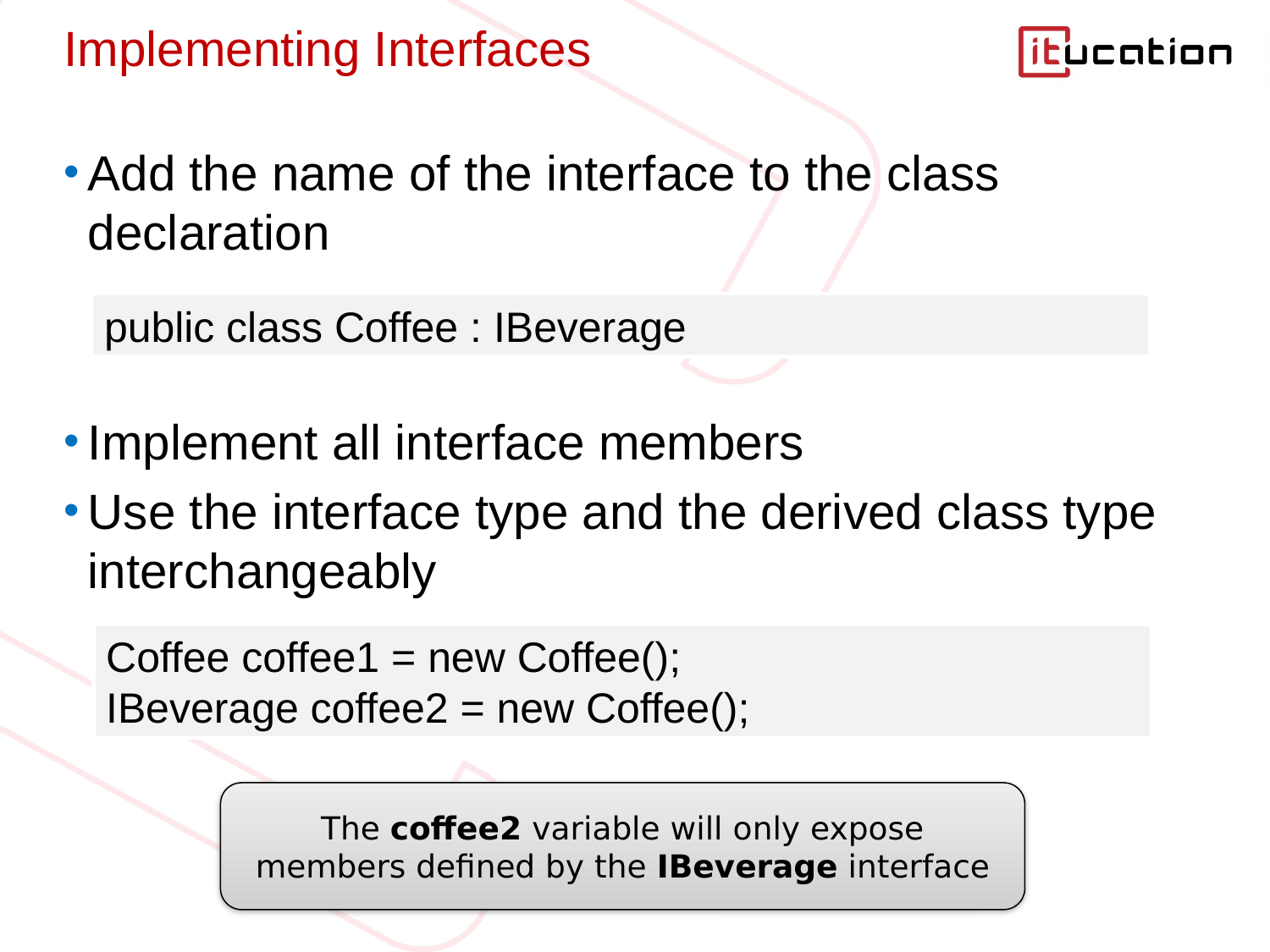

# Implementing Interfaces
Add the name of the interface to the class declaration

Implement all interface members
Use the interface type and the derived class type interchangeably

public class Coffee : IBeverage
Coffee coffee1 = new Coffee();
IBeverage coffee2 = new Coffee();
The coffee2 variable will only expose members defined by the IBeverage interface